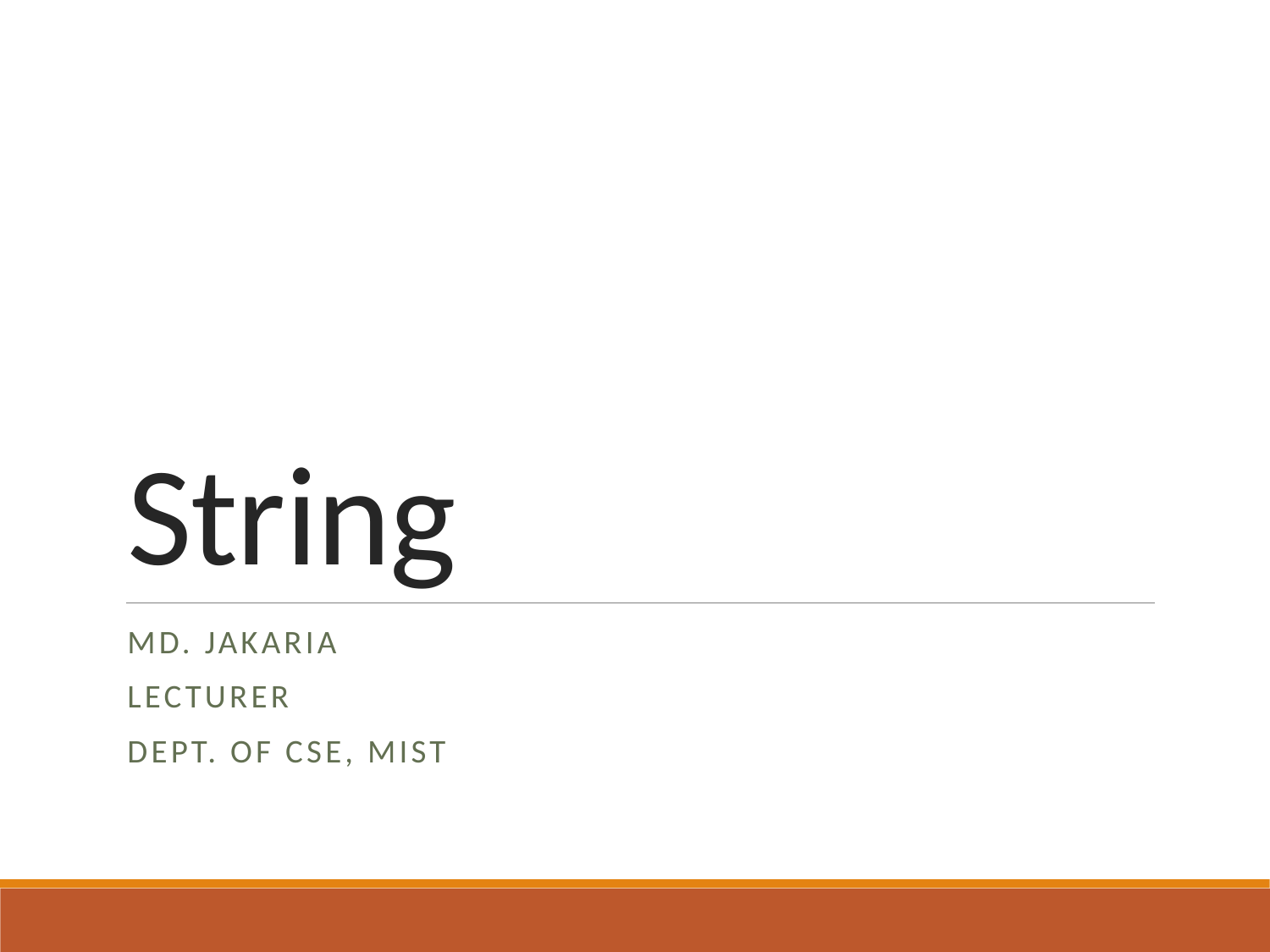

# String
md. Jakaria
Lecturer
Dept. of cse, mist